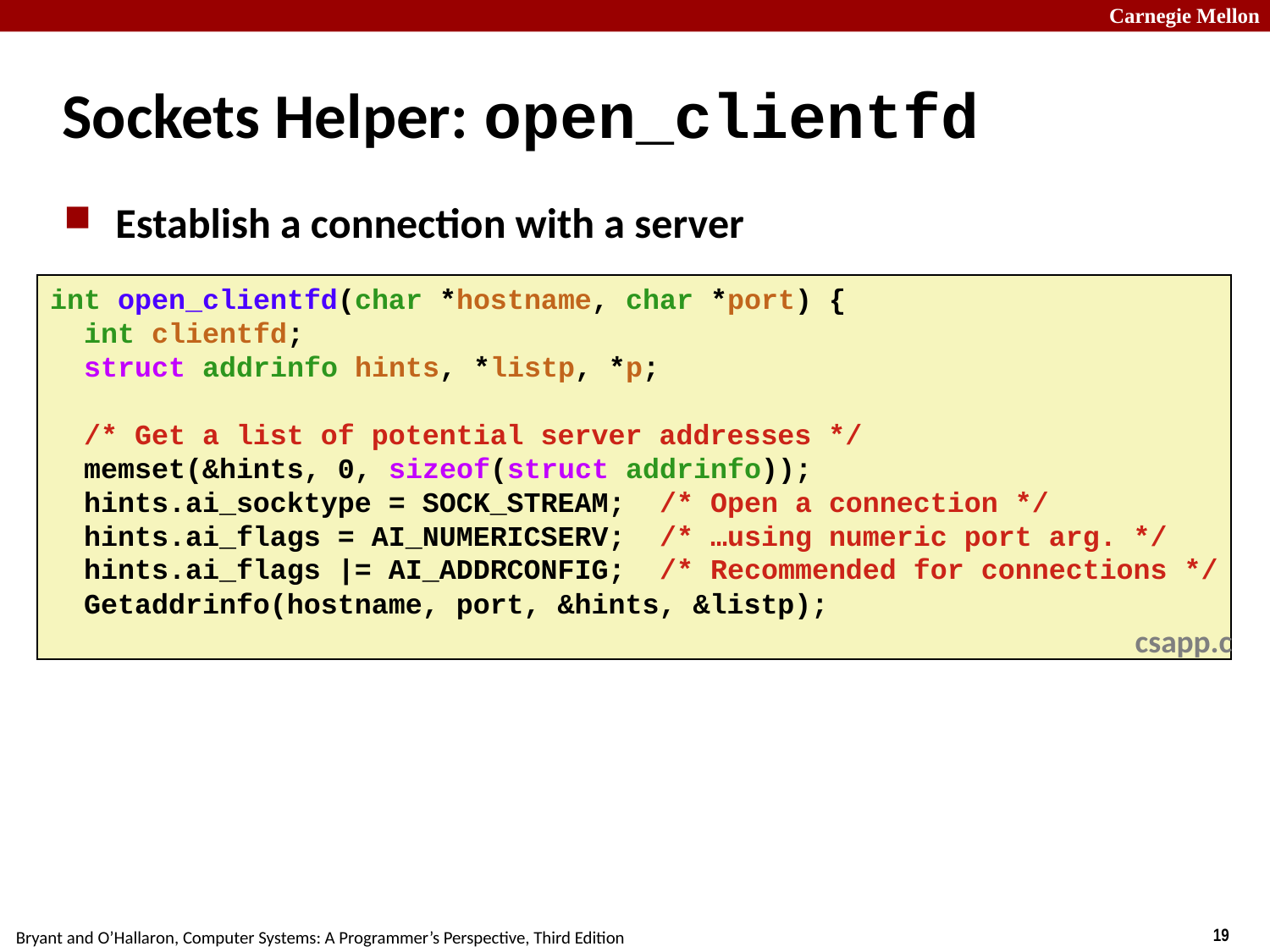

# Sockets Helper: open_clientfd
Establish a connection with a server
int open_clientfd(char *hostname, char *port) {
  int clientfd;
  struct addrinfo hints, *listp, *p;

  /* Get a list of potential server addresses */
  memset(&hints, 0, sizeof(struct addrinfo));
  hints.ai_socktype = SOCK_STREAM;  /* Open a connection */
  hints.ai_flags = AI_NUMERICSERV;  /* …using numeric port arg. */
  hints.ai_flags |= AI_ADDRCONFIG;  /* Recommended for connections */
  Getaddrinfo(hostname, port, &hints, &listp);

csapp.c